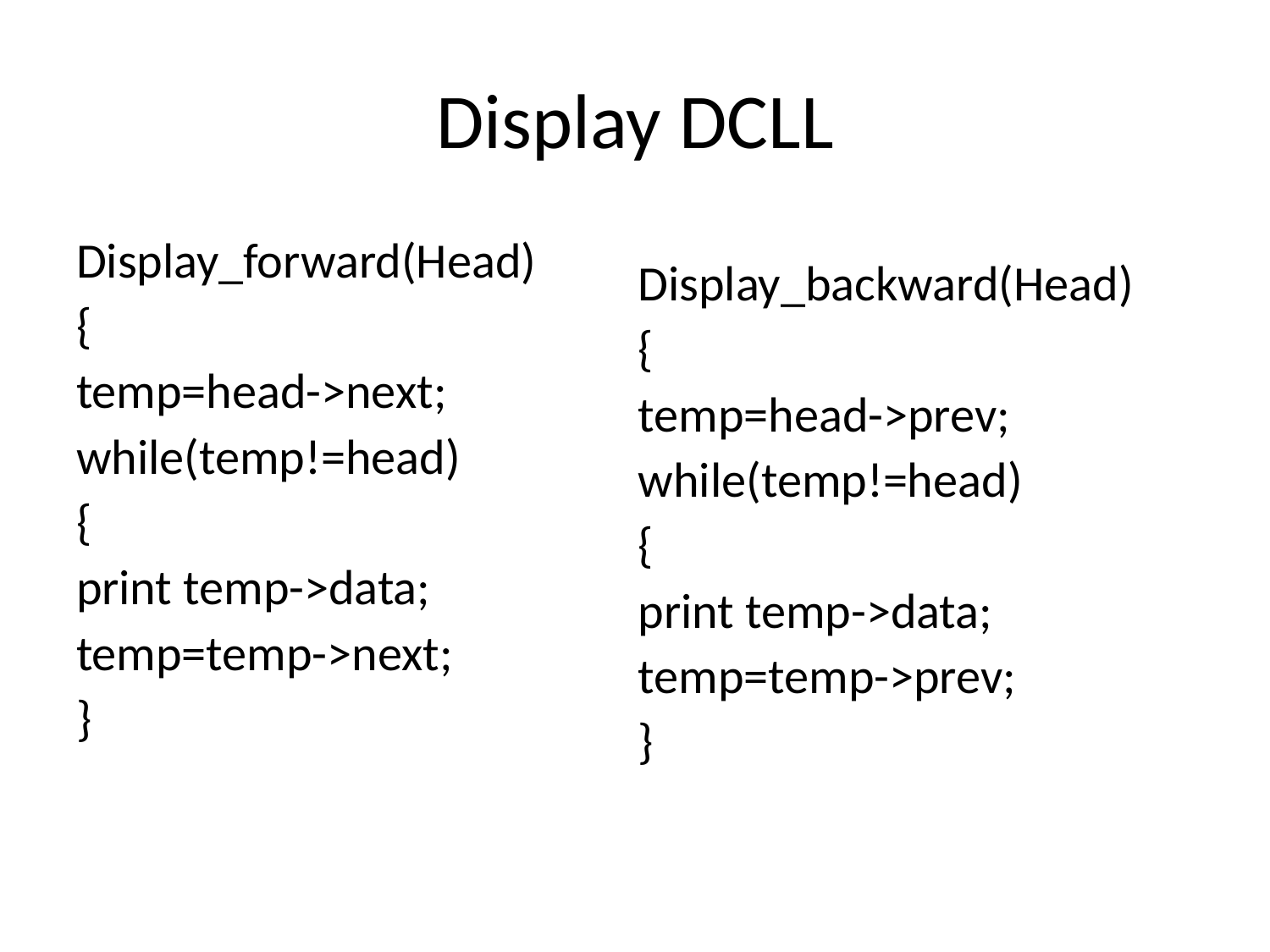

# Display DCLL
Display_forward(Head)
{
temp=head->next;
while(temp!=head)
{
print temp->data;
temp=temp->next;
}

Display_backward(Head)
{
temp=head->prev;
while(temp!=head)
{
print temp->data;
temp=temp->prev;
}